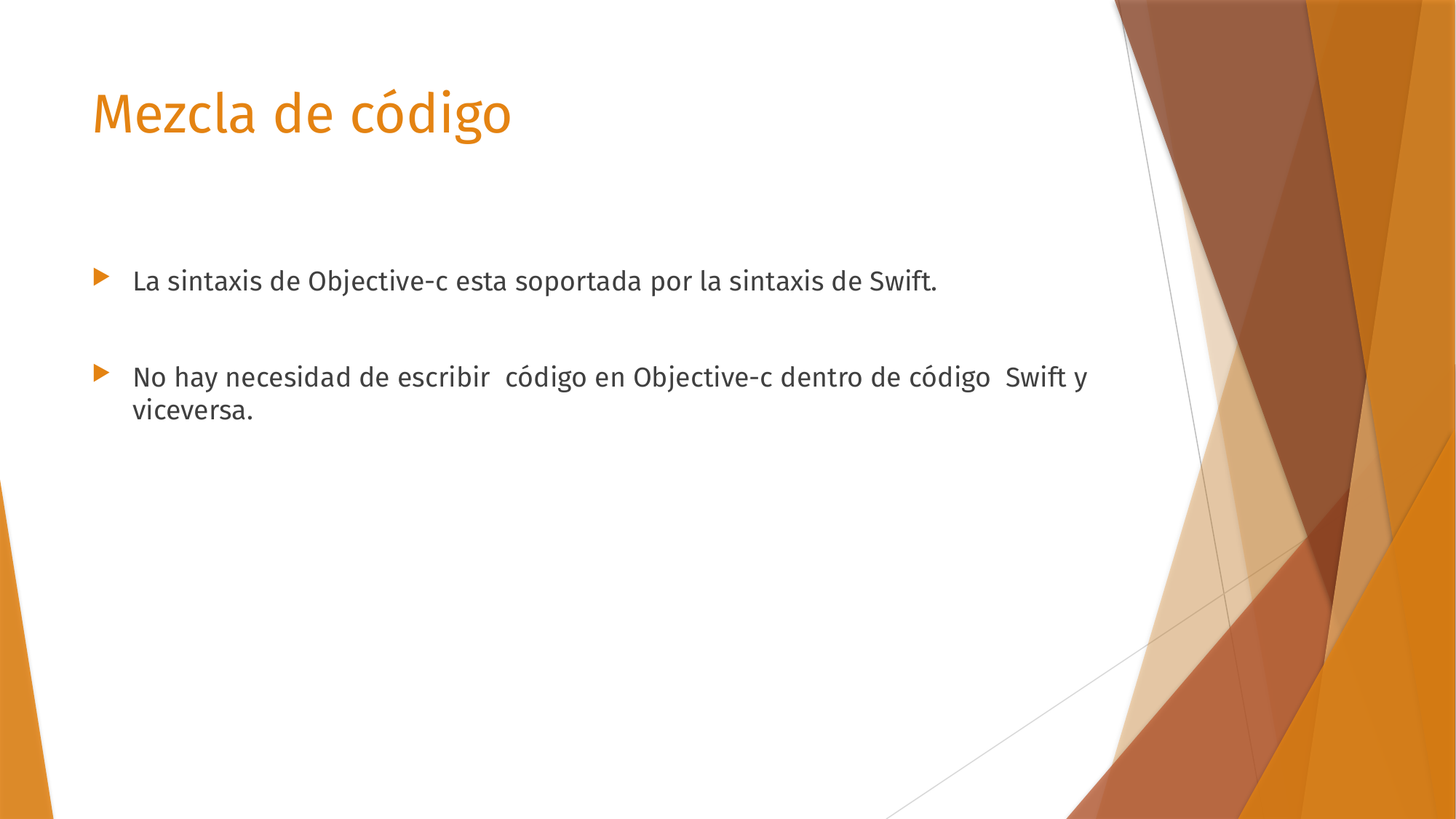

# Mezcla de código
La sintaxis de Objective-c esta soportada por la sintaxis de Swift.

No hay necesidad de escribir  código en Objective-c dentro de código  Swift y viceversa.